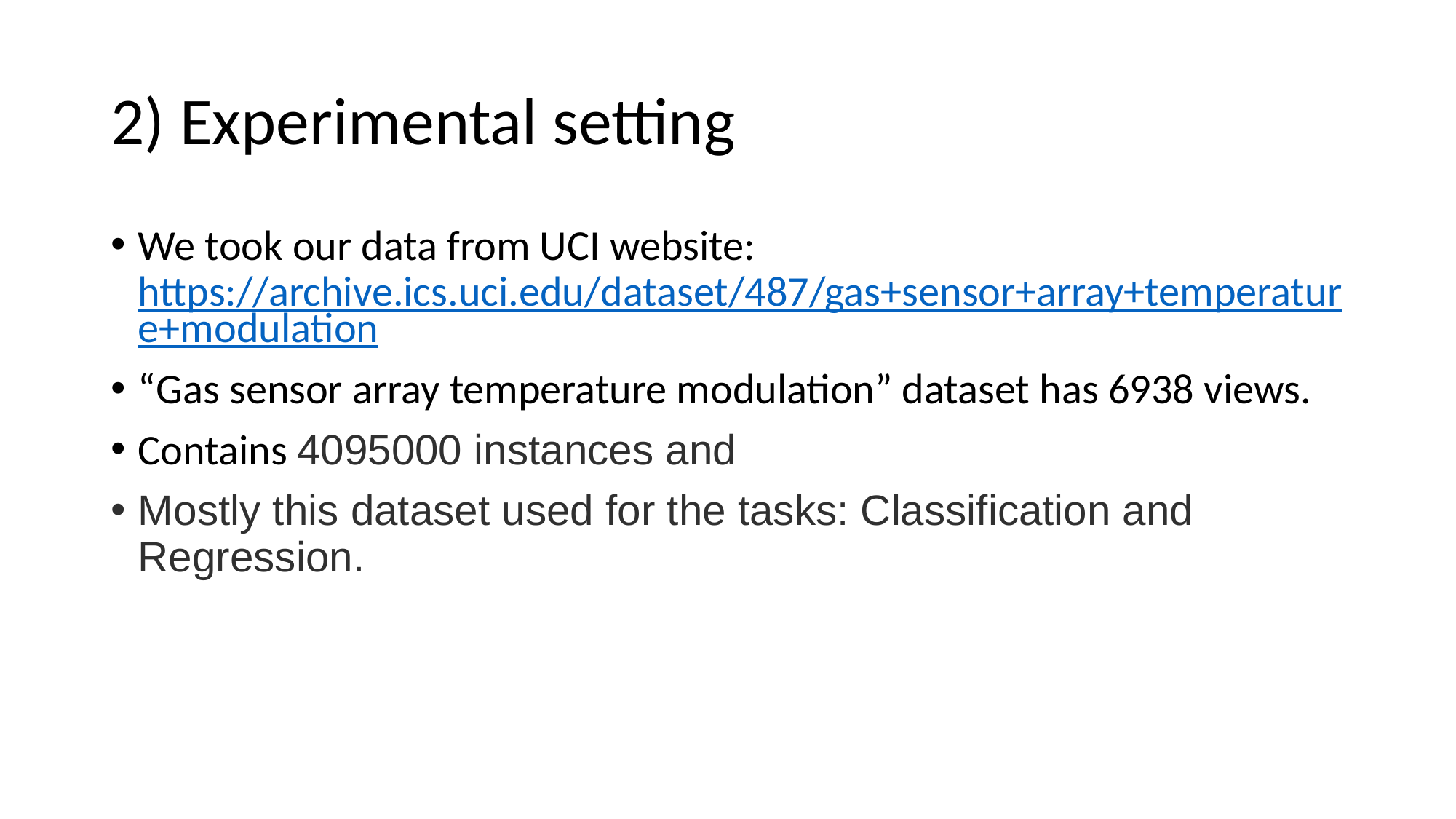

# 2) Experimental setting
We took our data from UCI website:
https://archive.ics.uci.edu/dataset/487/gas+sensor+array+temperature+modulation
“Gas sensor array temperature modulation” dataset has 6938 views.
Contains 4095000 instances and
Mostly this dataset used for the tasks: Classification and Regression.